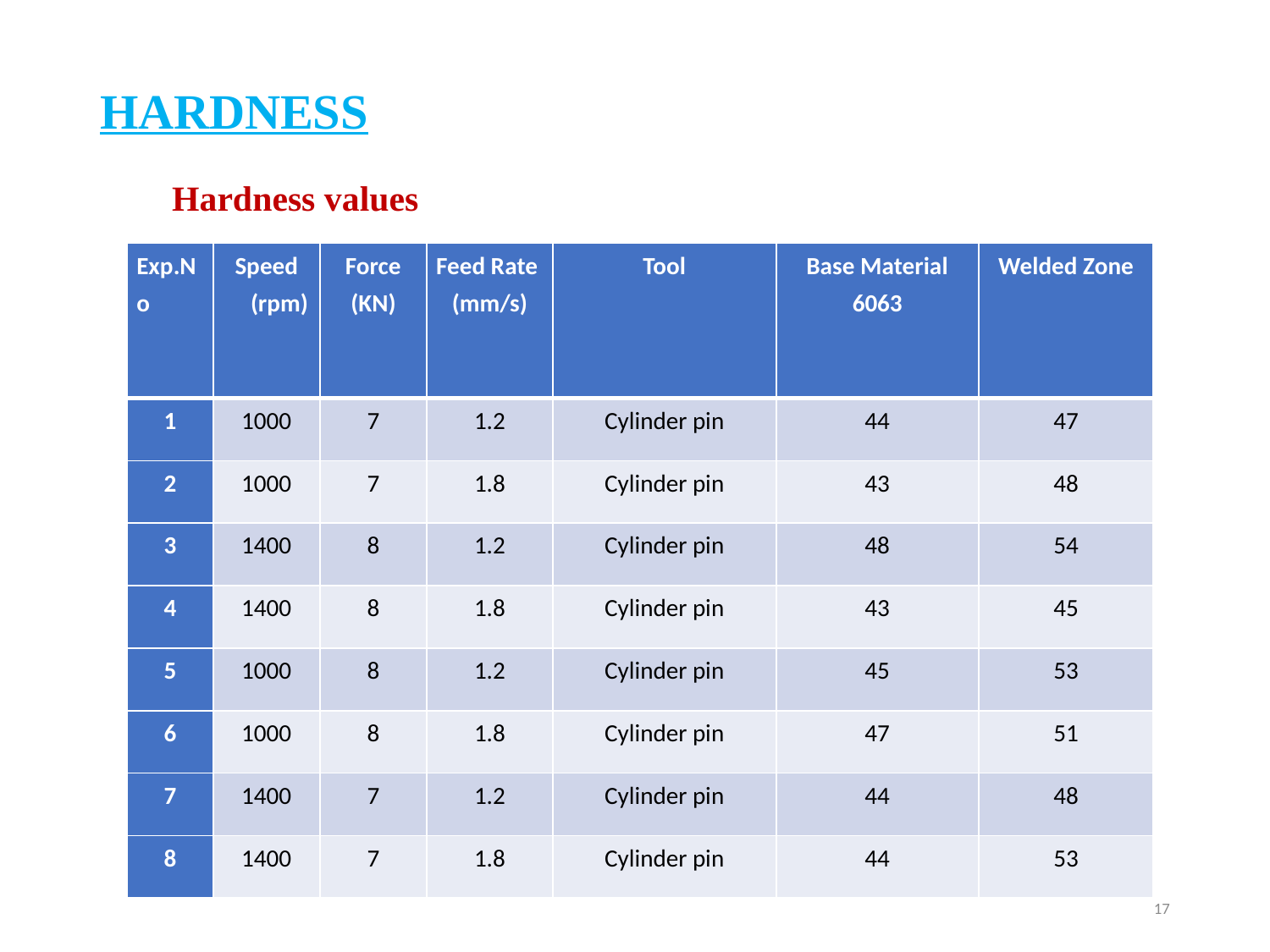

# HARDNESS
Hardness values
| Exp.No | Speed (rpm) | Force (KN) | Feed Rate (mm/s) | Tool | Base Material 6063 | Welded Zone |
| --- | --- | --- | --- | --- | --- | --- |
| 1 | 1000 | 7 | 1.2 | Cylinder pin | 44 | 47 |
| 2 | 1000 | 7 | 1.8 | Cylinder pin | 43 | 48 |
| 3 | 1400 | 8 | 1.2 | Cylinder pin | 48 | 54 |
| 4 | 1400 | 8 | 1.8 | Cylinder pin | 43 | 45 |
| 5 | 1000 | 8 | 1.2 | Cylinder pin | 45 | 53 |
| 6 | 1000 | 8 | 1.8 | Cylinder pin | 47 | 51 |
| 7 | 1400 | 7 | 1.2 | Cylinder pin | 44 | 48 |
| 8 | 1400 | 7 | 1.8 | Cylinder pin | 44 | 53 |
17